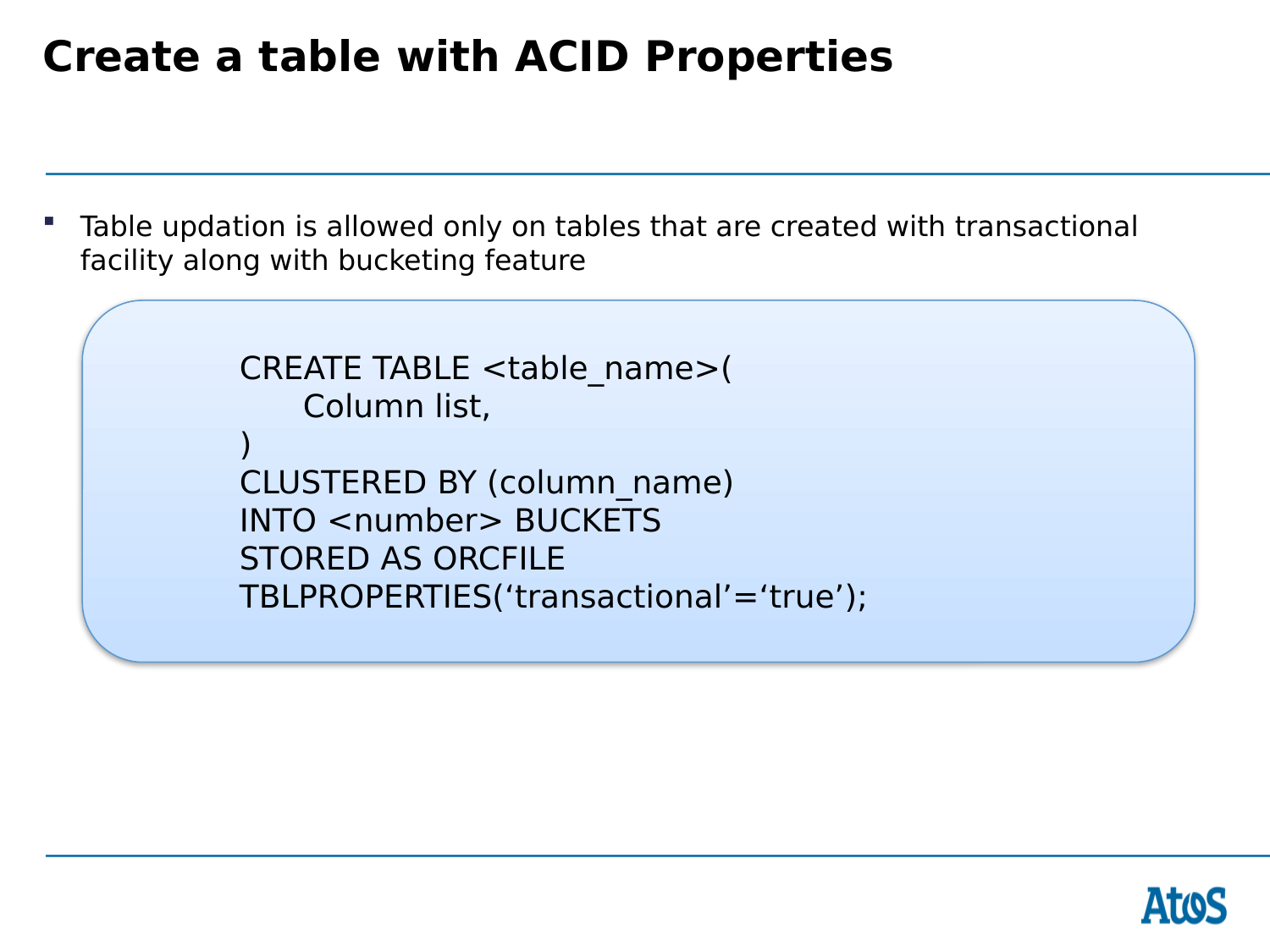

# Create a table with ACID Properties
Table updation is allowed only on tables that are created with transactional facility along with bucketing feature

CREATE TABLE <table_name>(
Column list,
)
CLUSTERED BY (column_name)
INTO <number> BUCKETS
STORED AS ORCFILE
TBLPROPERTIES(‘transactional’=‘true’);